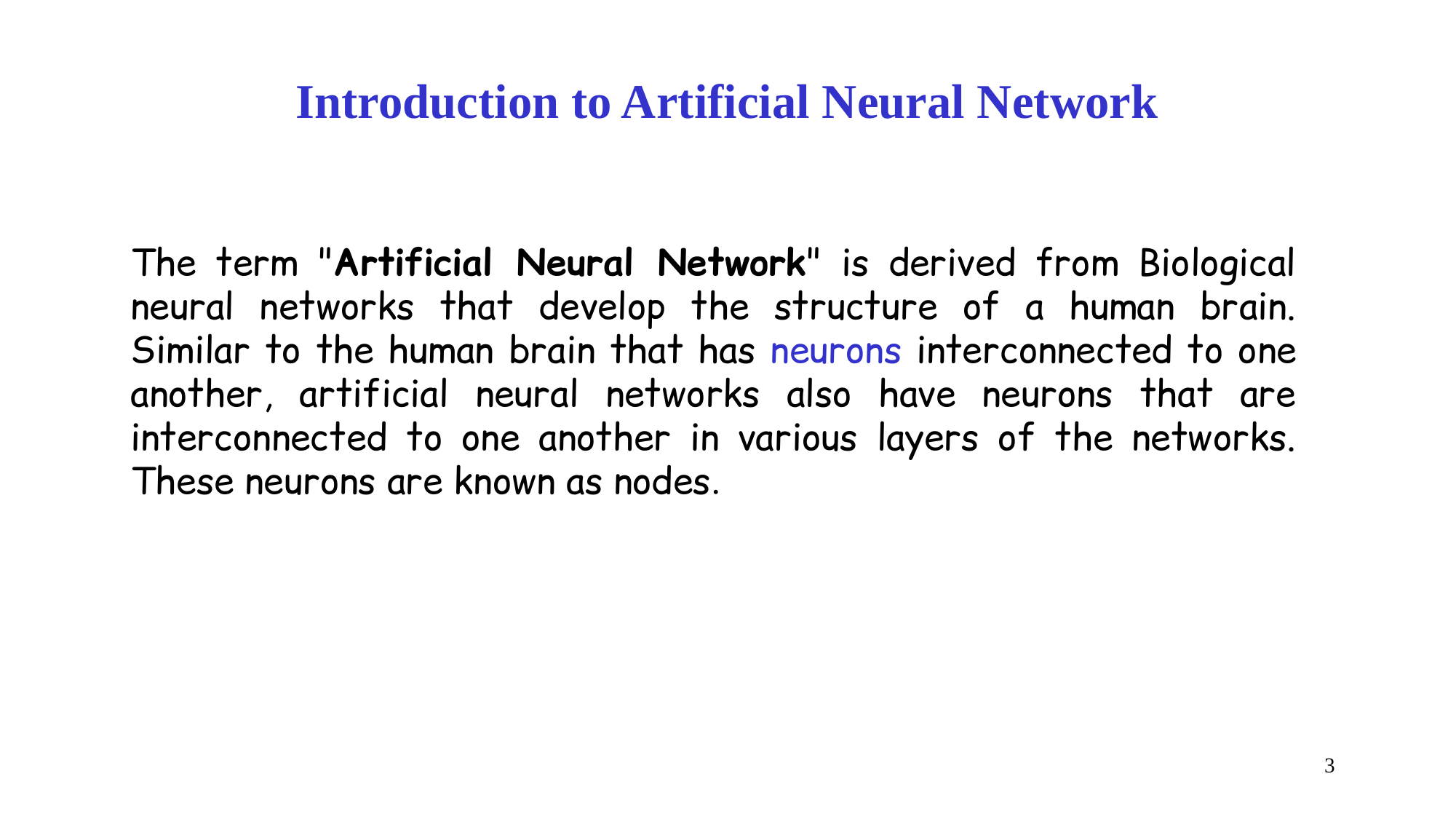

Introduction to Artificial Neural Network
The term "Artificial Neural Network" is derived from Biological neural networks that develop the structure of a human brain. Similar to the human brain that has neurons interconnected to one another, artificial neural networks also have neurons that are interconnected to one another in various layers of the networks. These neurons are known as nodes.
3